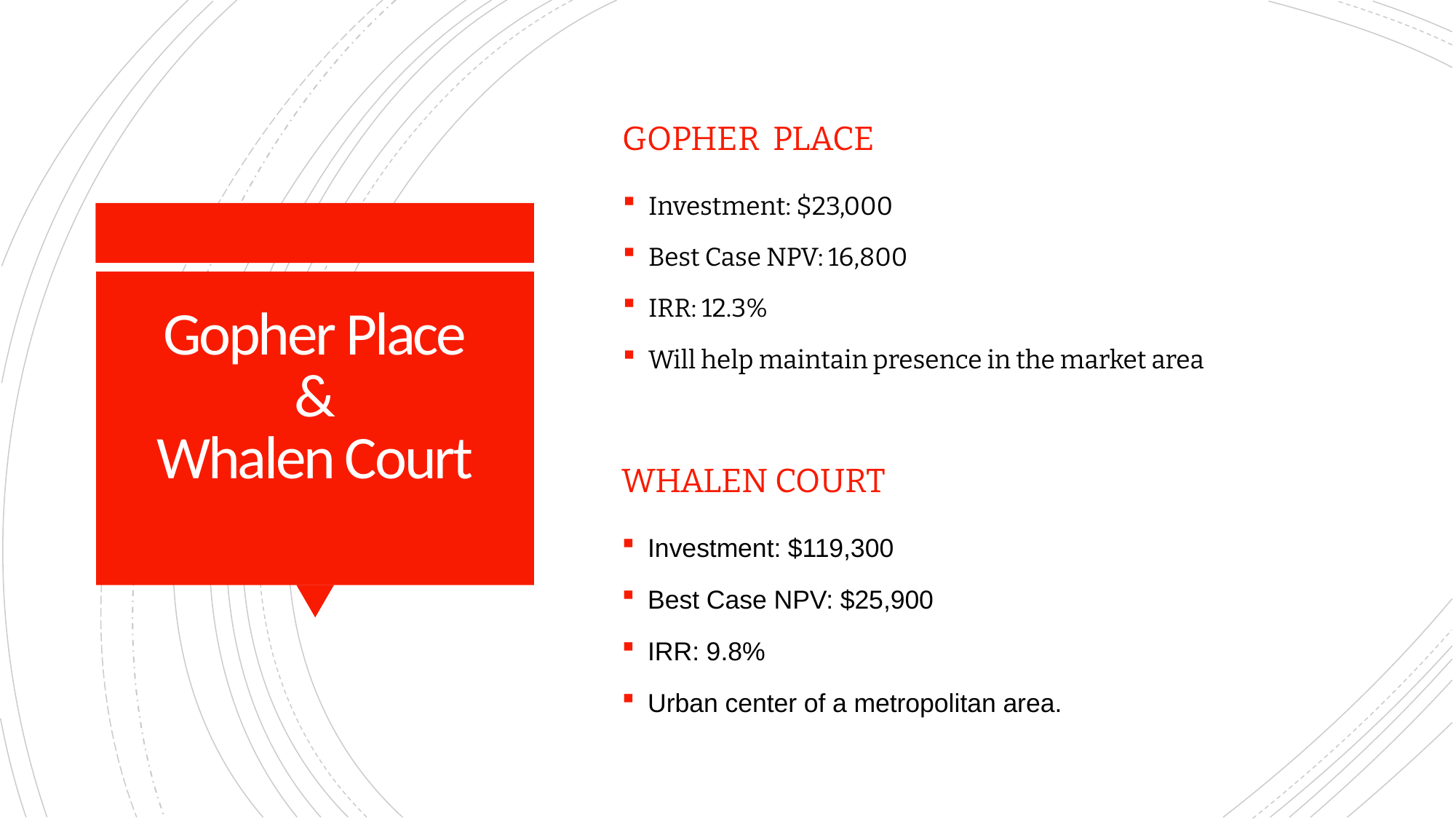

Gopher  place
Investment: $23,000
Best Case NPV: 16,800
IRR: 12.3%
Will help maintain presence in the market area
# Gopher Place & Whalen Court

Whalen court
Investment: $119,300
Best Case NPV: $25,900
IRR: 9.8%
Urban center of a metropolitan area.